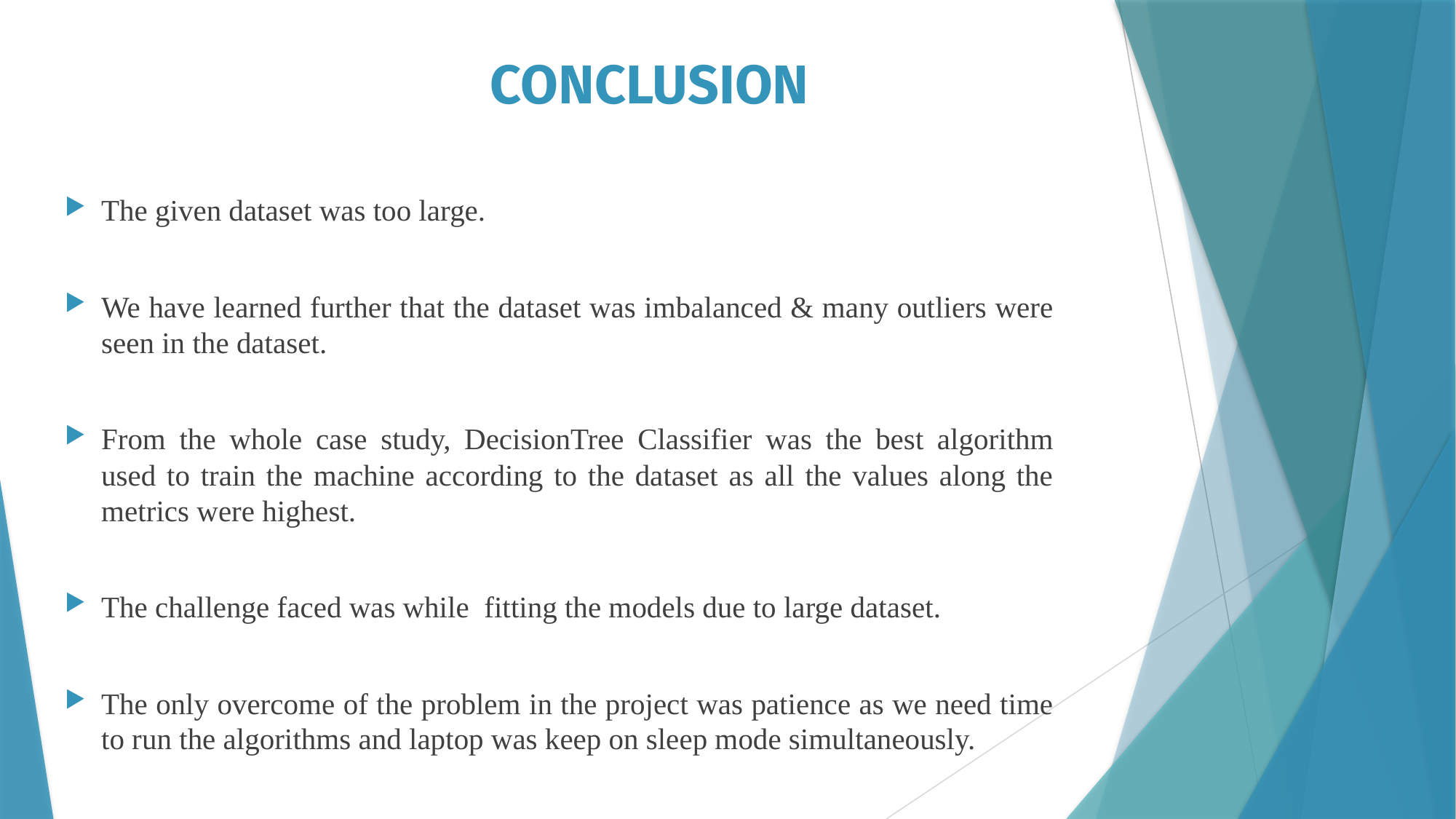

# CONCLUSION
The given dataset was too large.

We have learned further that the dataset was imbalanced & many outliers were seen in the dataset.

From the whole case study, DecisionTree Classifier was the best algorithm used to train the machine according to the dataset as all the values along the metrics were highest.

The challenge faced was while  fitting the models due to large dataset.

The only overcome of the problem in the project was patience as we need time to run the algorithms and laptop was keep on sleep mode simultaneously.